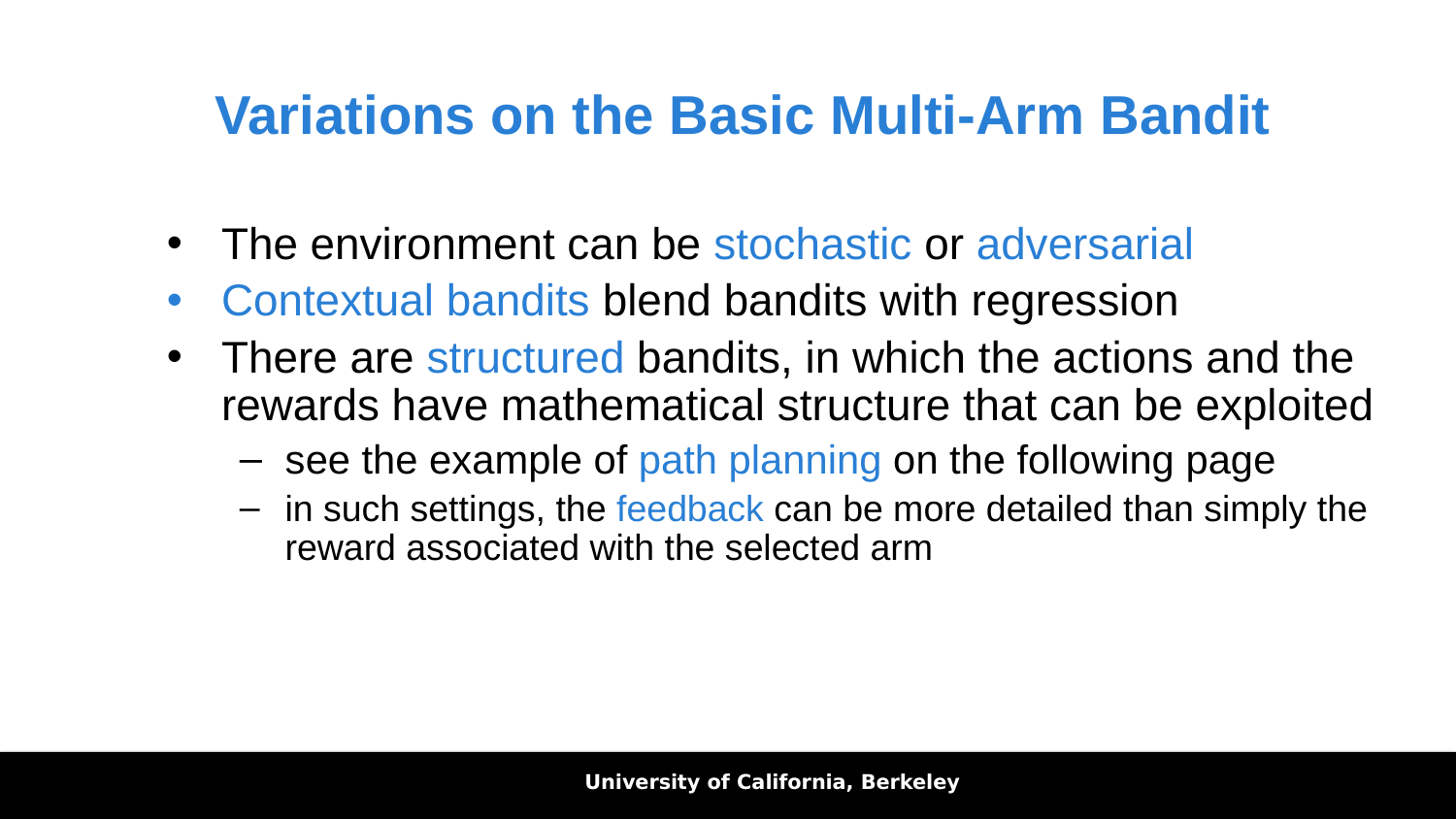

# Variations on the Basic Multi-Arm Bandit
The environment can be stochastic or adversarial
Contextual bandits blend bandits with regression
There are structured bandits, in which the actions and the rewards have mathematical structure that can be exploited
see the example of path planning on the following page
in such settings, the feedback can be more detailed than simply the reward associated with the selected arm

University of California, Berkeley